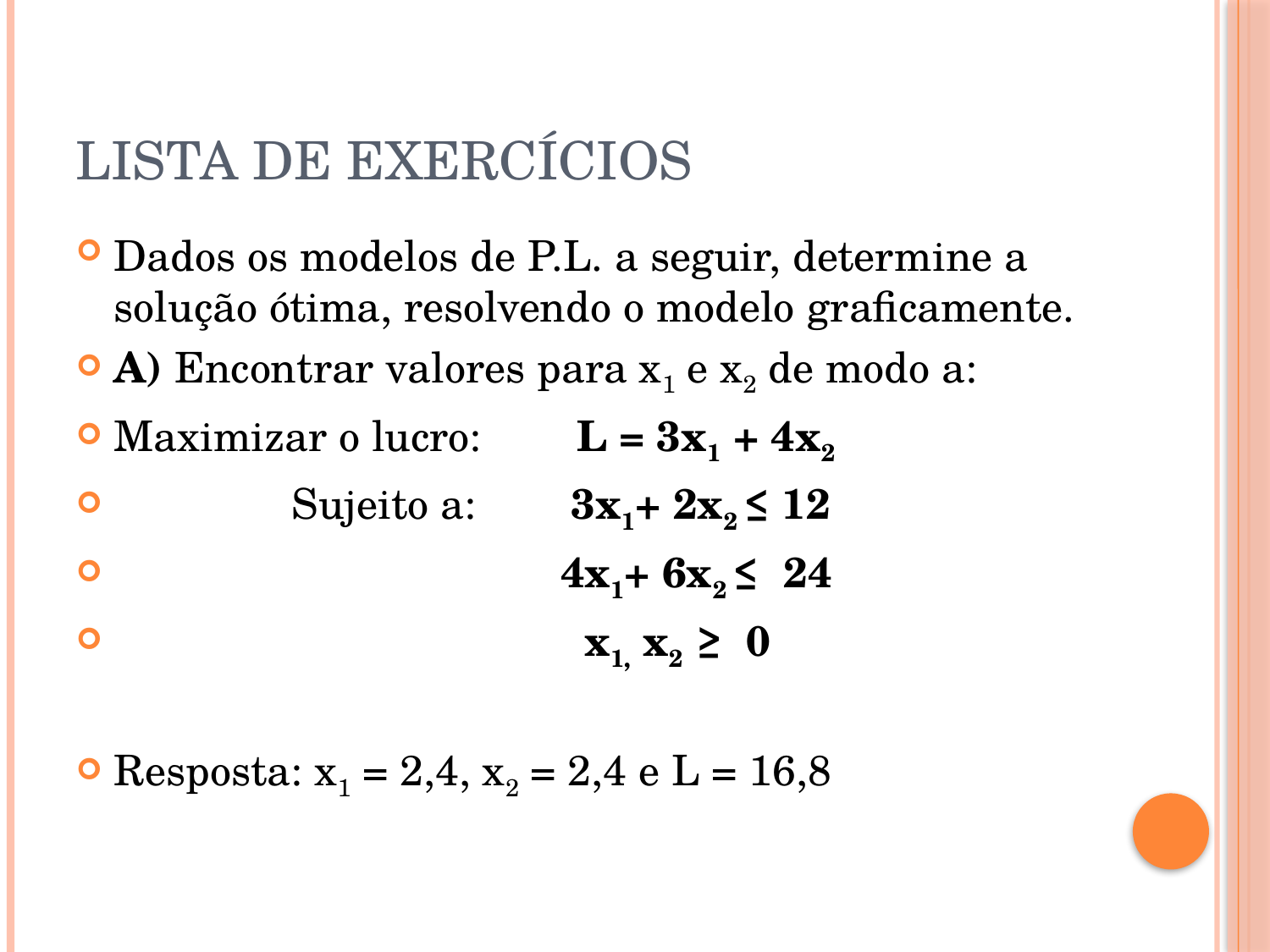

# Lista de exercícios
Dados os modelos de P.L. a seguir, determine a solução ótima, resolvendo o modelo graficamente.
A) Encontrar valores para x1 e x2 de modo a:
Maximizar o lucro:        L = 3x1 + 4x2
               Sujeito a:        3x1+ 2x2 ≤ 12
                                     4x1+ 6x2 ≤  24
                                       x1, x2  ≥  0

Resposta: x1 = 2,4, x2 = 2,4 e L = 16,8